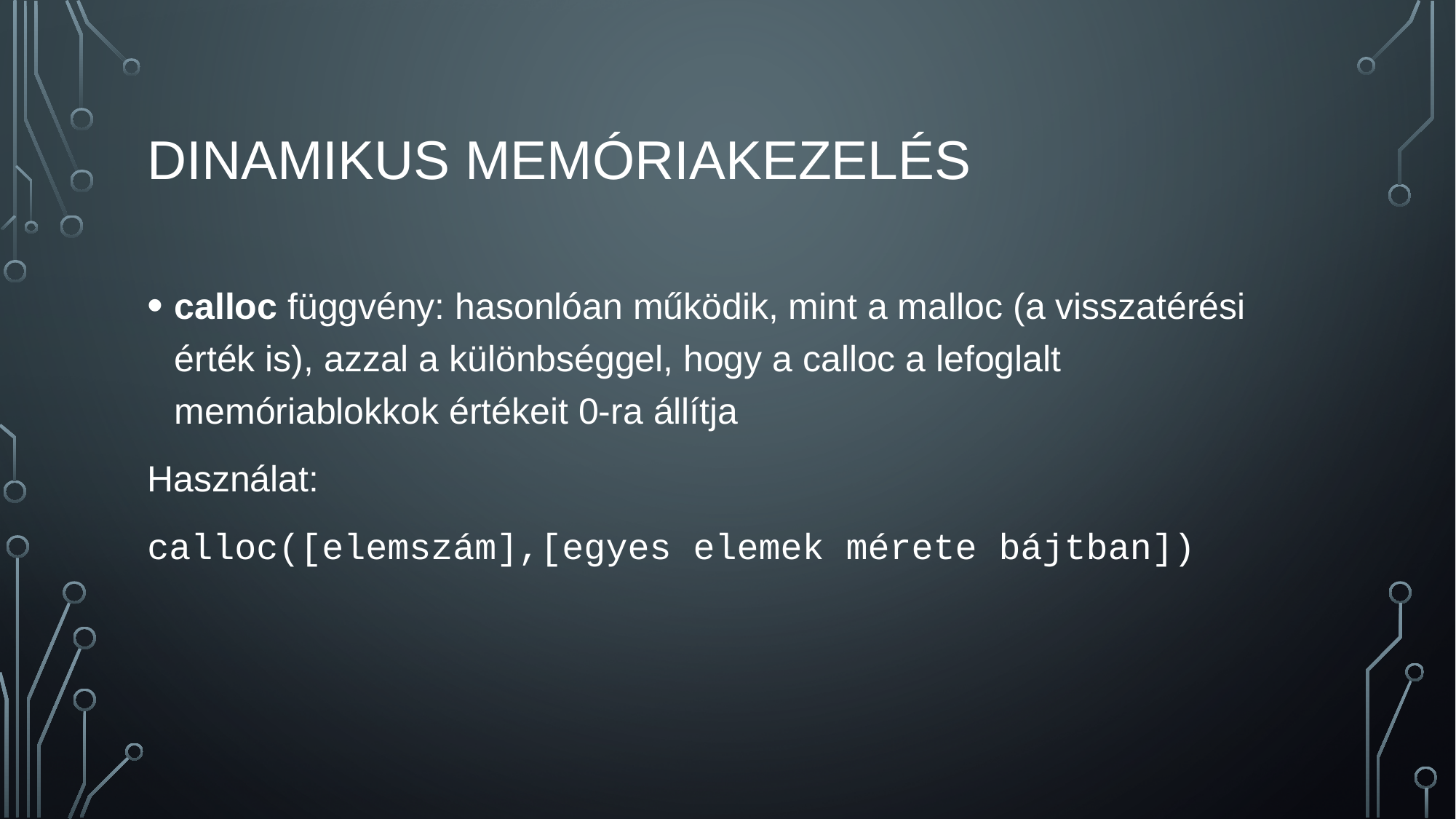

# Dinamikus Memóriakezelés
calloc függvény: hasonlóan működik, mint a malloc (a visszatérési érték is), azzal a különbséggel, hogy a calloc a lefoglalt memóriablokkok értékeit 0-ra állítja
Használat:
calloc([elemszám],[egyes elemek mérete bájtban])